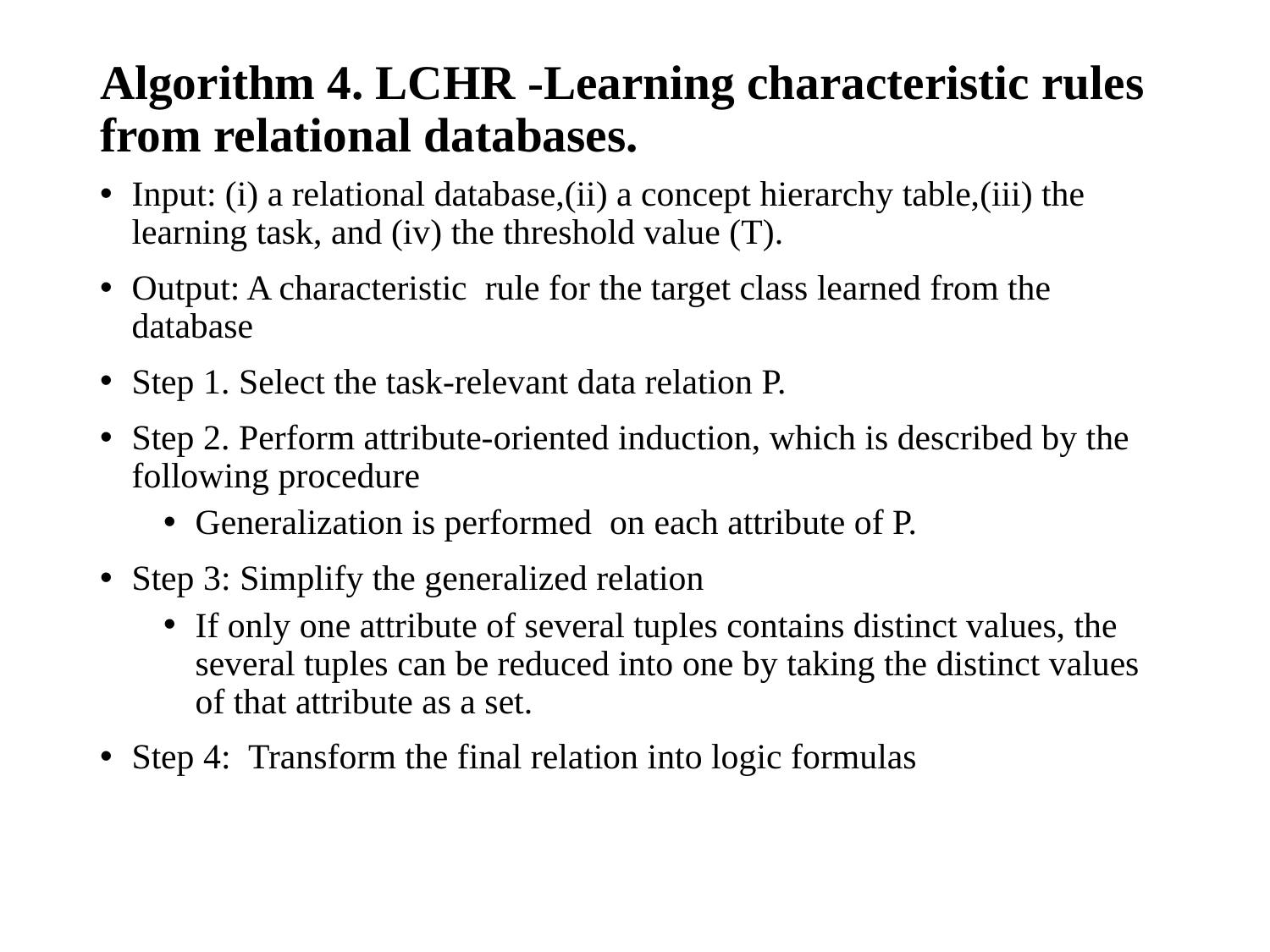

# Algorithm 4. LCHR -Learning characteristic rules from relational databases.
Input: (i) a relational database,(ii) a concept hierarchy table,(iii) the learning task, and (iv) the threshold value (T).
Output: A characteristic  rule for the target class learned from the database
Step 1. Select the task-relevant data relation P.
Step 2. Perform attribute-oriented induction, which is described by the following procedure
Generalization is performed  on each attribute of P.
Step 3: Simplify the generalized relation
If only one attribute of several tuples contains distinct values, the several tuples can be reduced into one by taking the distinct values of that attribute as a set.
Step 4:  Transform the final relation into logic formulas